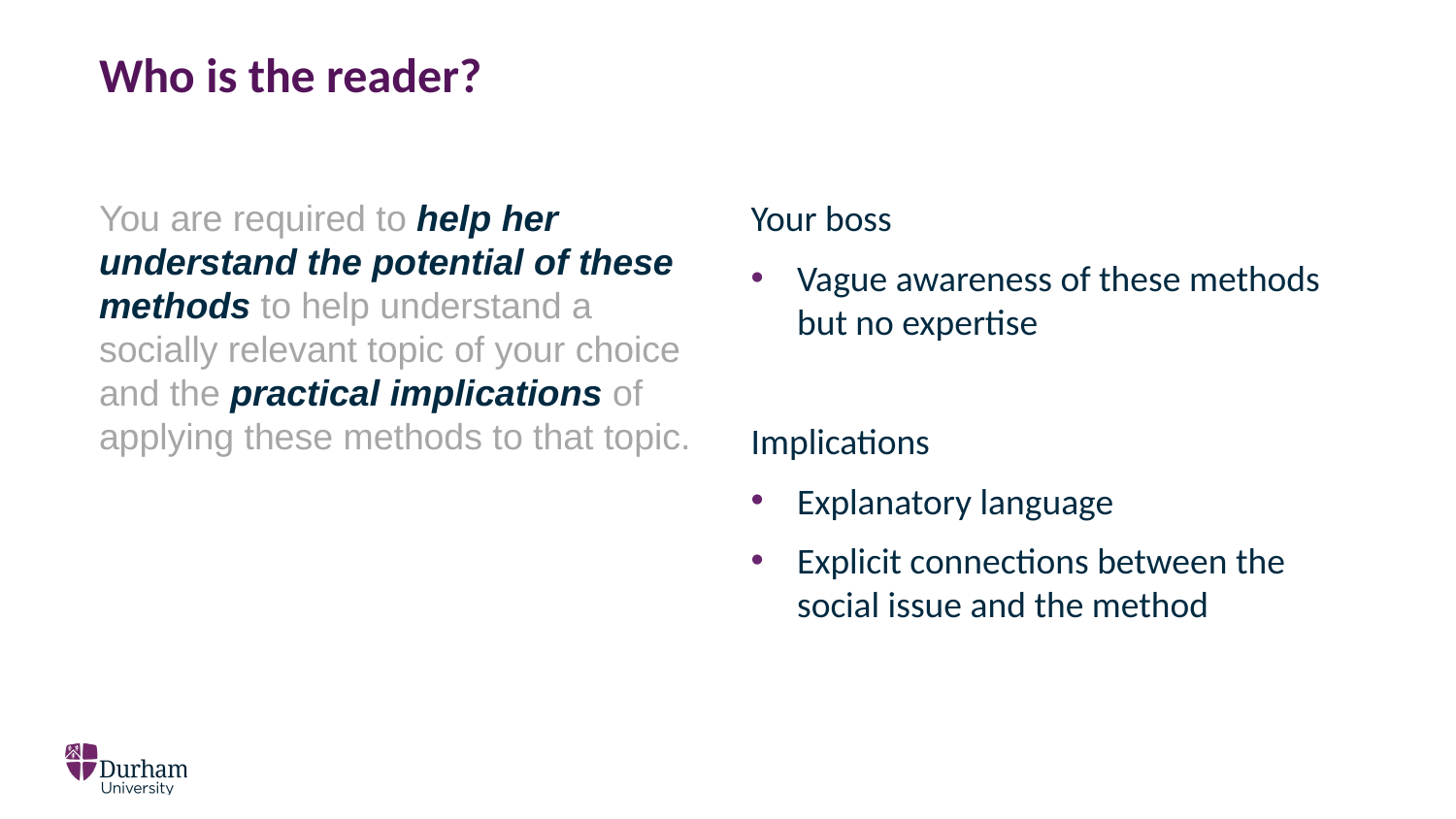

# Who is the reader?
You are required to help her understand the potential of these methods to help understand a socially relevant topic of your choice and the practical implications of applying these methods to that topic.

Your boss
Vague awareness of these methods but no expertise

Implications
Explanatory language
Explicit connections between the social issue and the method